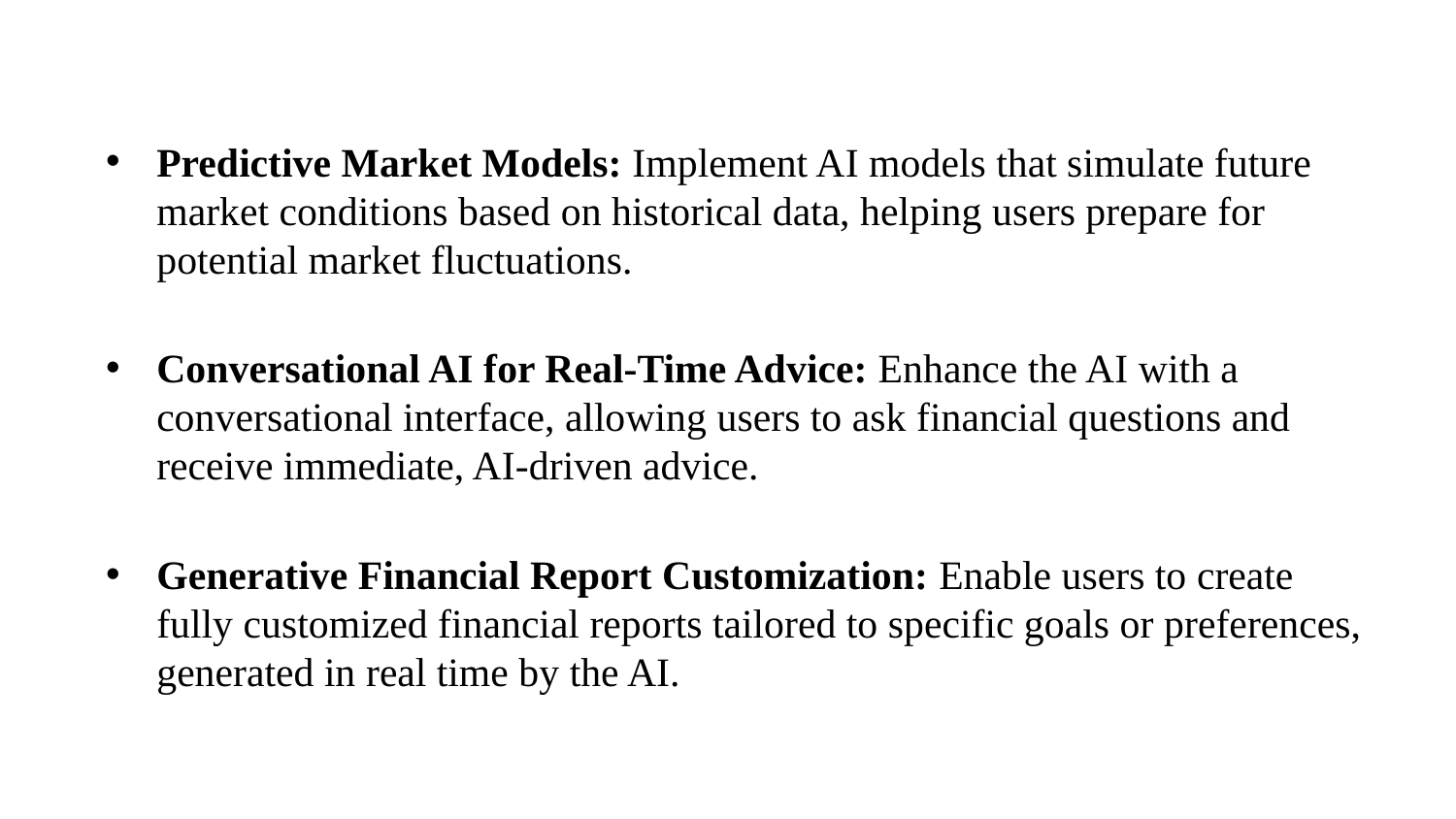

#
Predictive Market Models: Implement AI models that simulate future market conditions based on historical data, helping users prepare for potential market fluctuations.

Conversational AI for Real-Time Advice: Enhance the AI with a conversational interface, allowing users to ask financial questions and receive immediate, AI-driven advice.

Generative Financial Report Customization: Enable users to create fully customized financial reports tailored to specific goals or preferences, generated in real time by the AI.